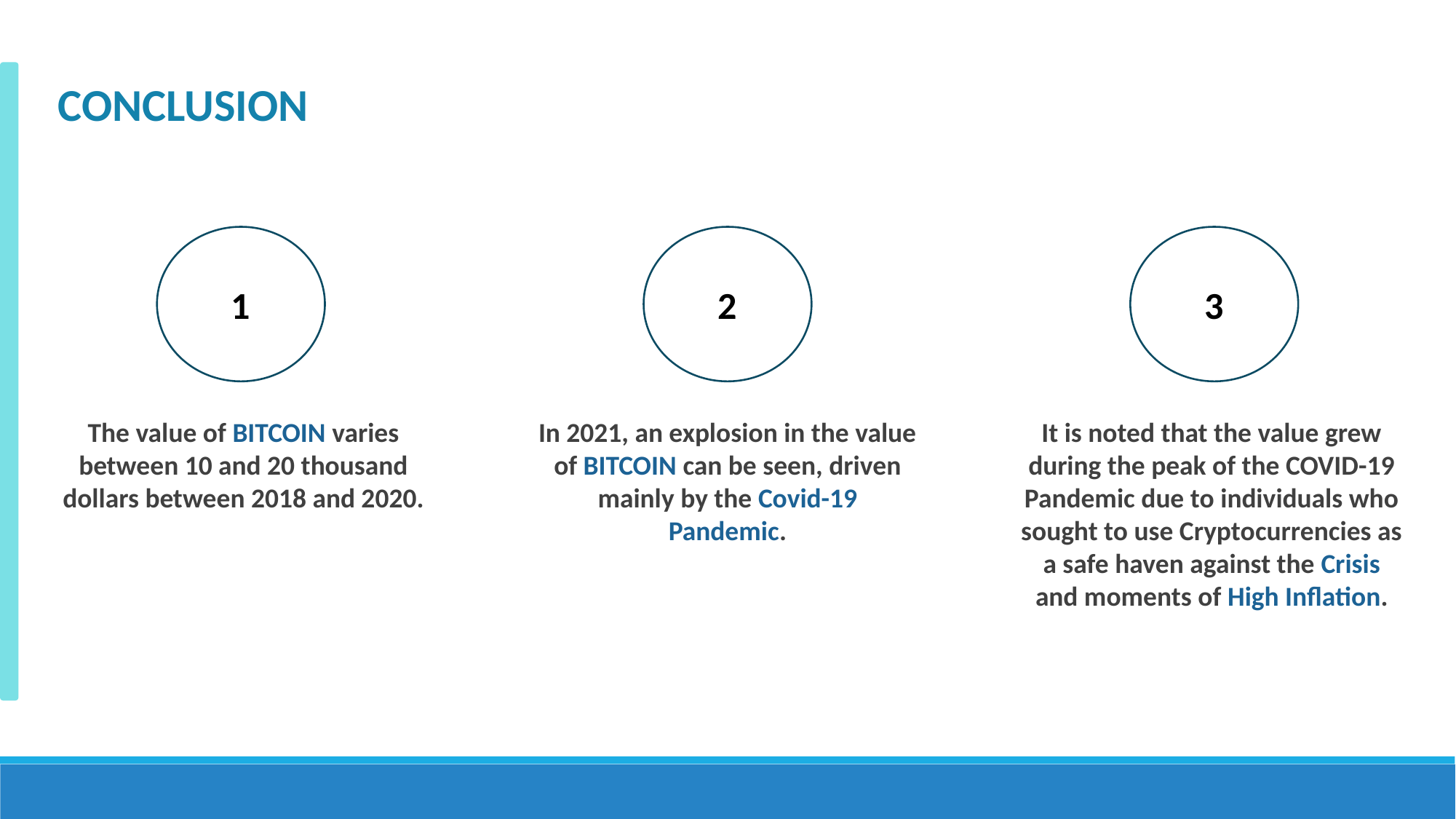

CONCLUSION
3
1
2

It is noted that the value grew during the peak of the COVID-19 Pandemic due to individuals who sought to use Cryptocurrencies as a safe haven against the Crisis and moments of High Inflation.
In 2021, an explosion in the value of BITCOIN can be seen, driven mainly by the Covid-19 Pandemic.
The value of BITCOIN varies between 10 and 20 thousand dollars between 2018 and 2020.